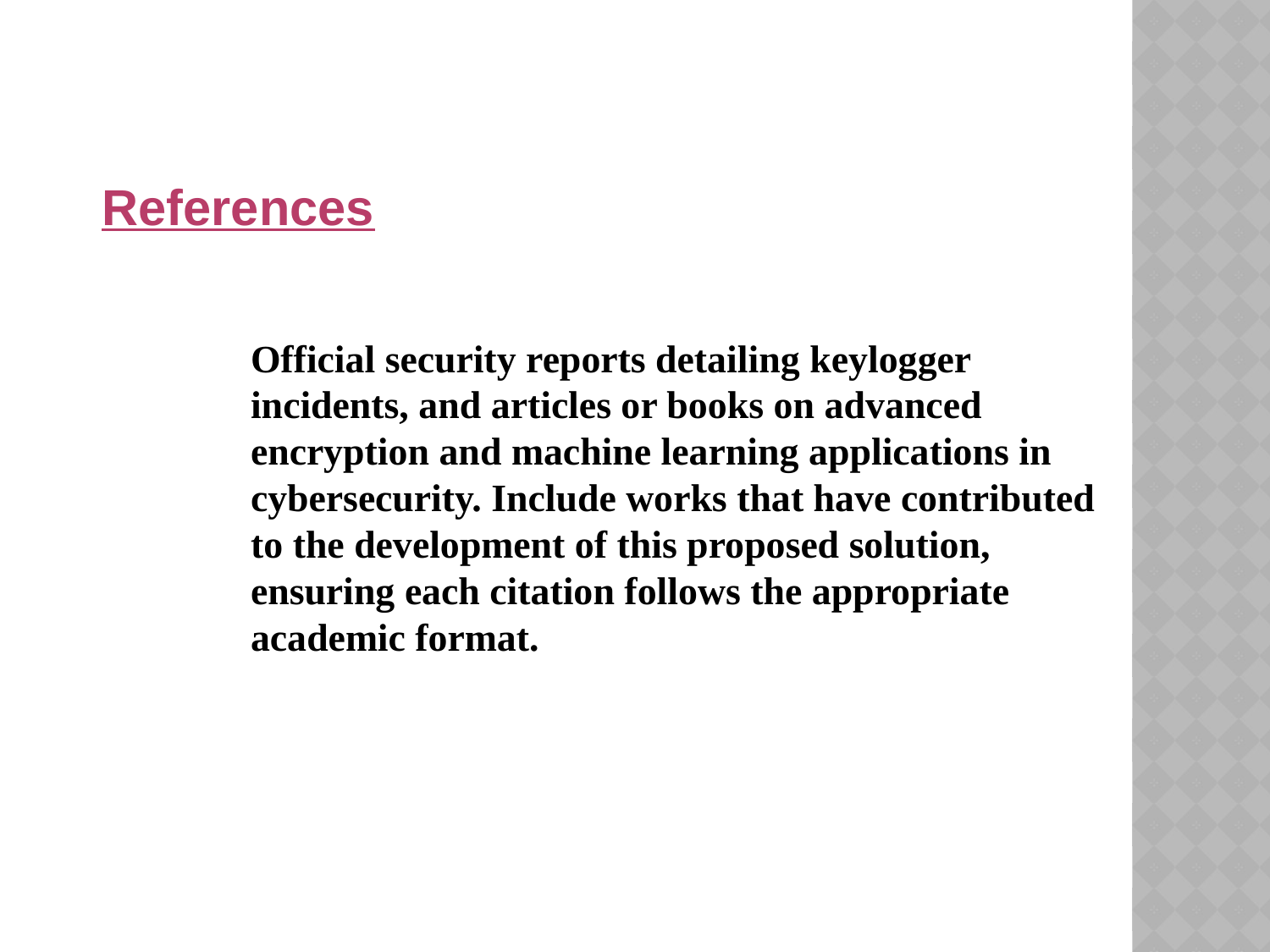

References
Official security reports detailing keylogger incidents, and articles or books on advanced encryption and machine learning applications in cybersecurity. Include works that have contributed to the development of this proposed solution, ensuring each citation follows the appropriate academic format.